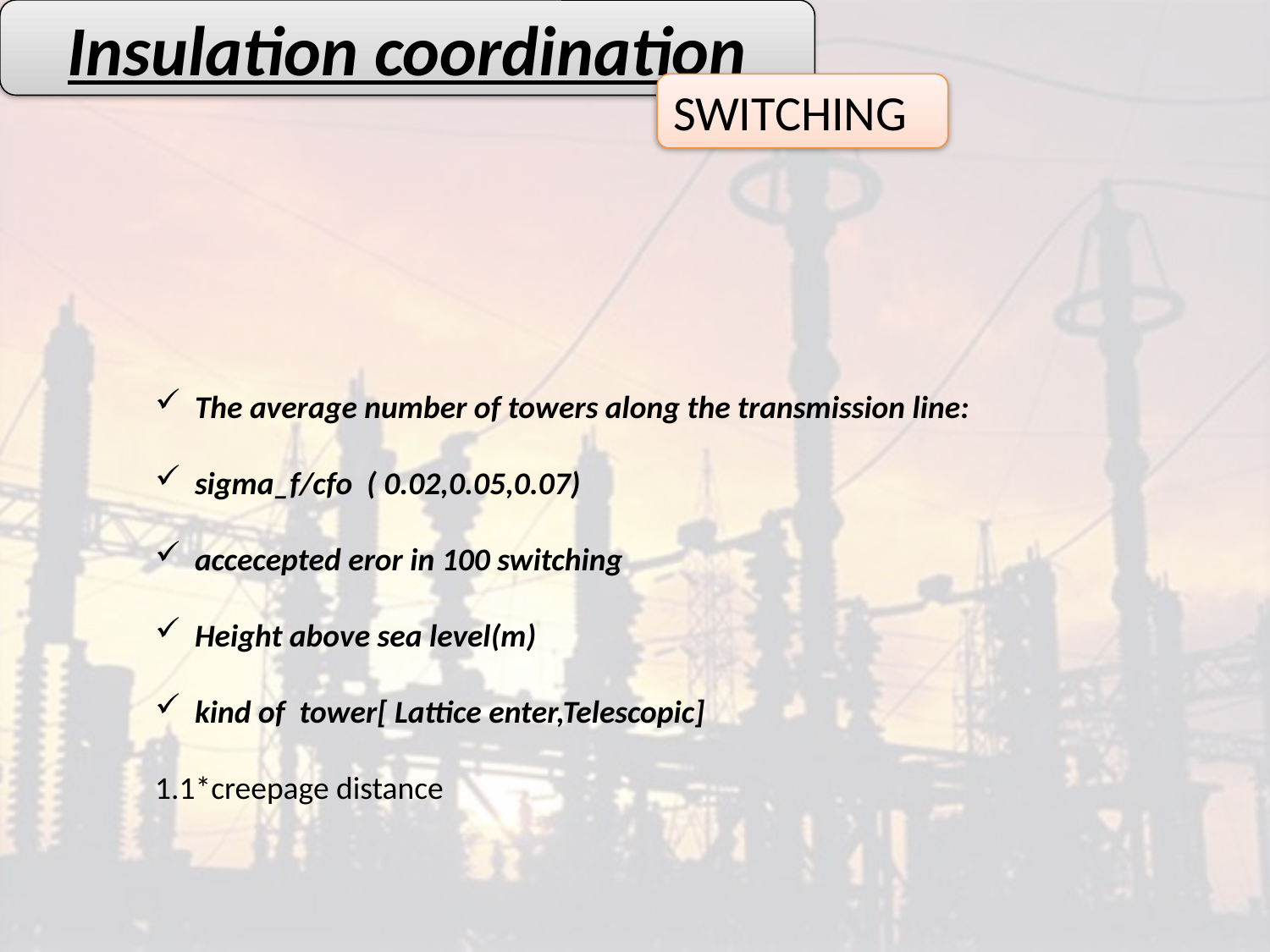

Insulation coordination
SWITCHING
The average number of towers along the transmission line:

sigma_f/cfo  ( 0.02,0.05,0.07)

accecepted eror in 100 switching

Height above sea level(m)

kind of  tower[ Lattice enter,Telescopic]

1.1*creepage distance